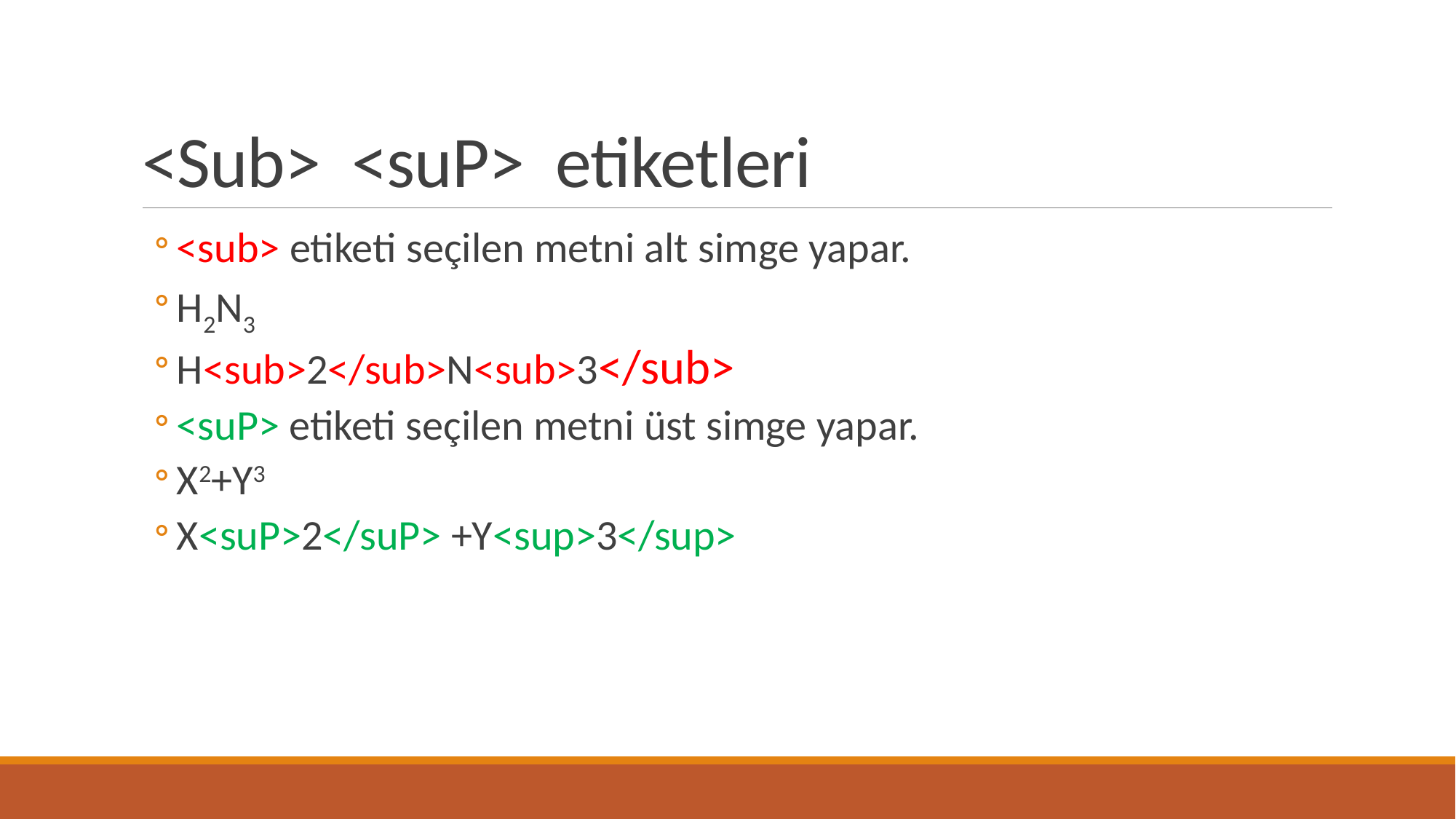

# <Sub>  <suP>  etiketleri
<sub> etiketi seçilen metni alt simge yapar.
H2N3
H<sub>2</sub>N<sub>3</sub>
<suP> etiketi seçilen metni üst simge yapar.
X2+Y3
X<suP>2</suP> +Y<sup>3</sup>